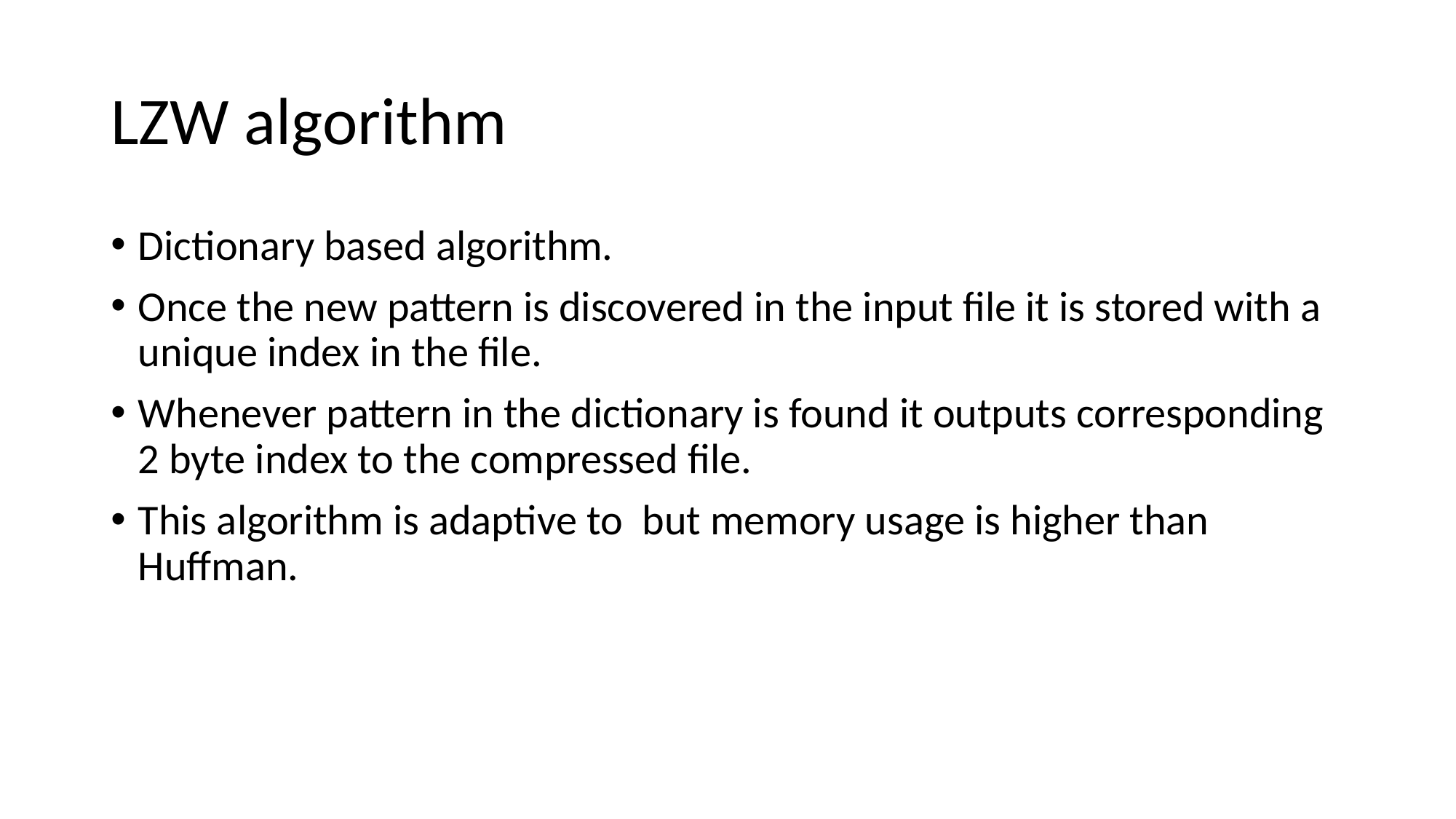

# LZW algorithm
Dictionary based algorithm.
Once the new pattern is discovered in the input file it is stored with a unique index in the file.
Whenever pattern in the dictionary is found it outputs corresponding 2 byte index to the compressed file.
This algorithm is adaptive to  but memory usage is higher than Huffman.